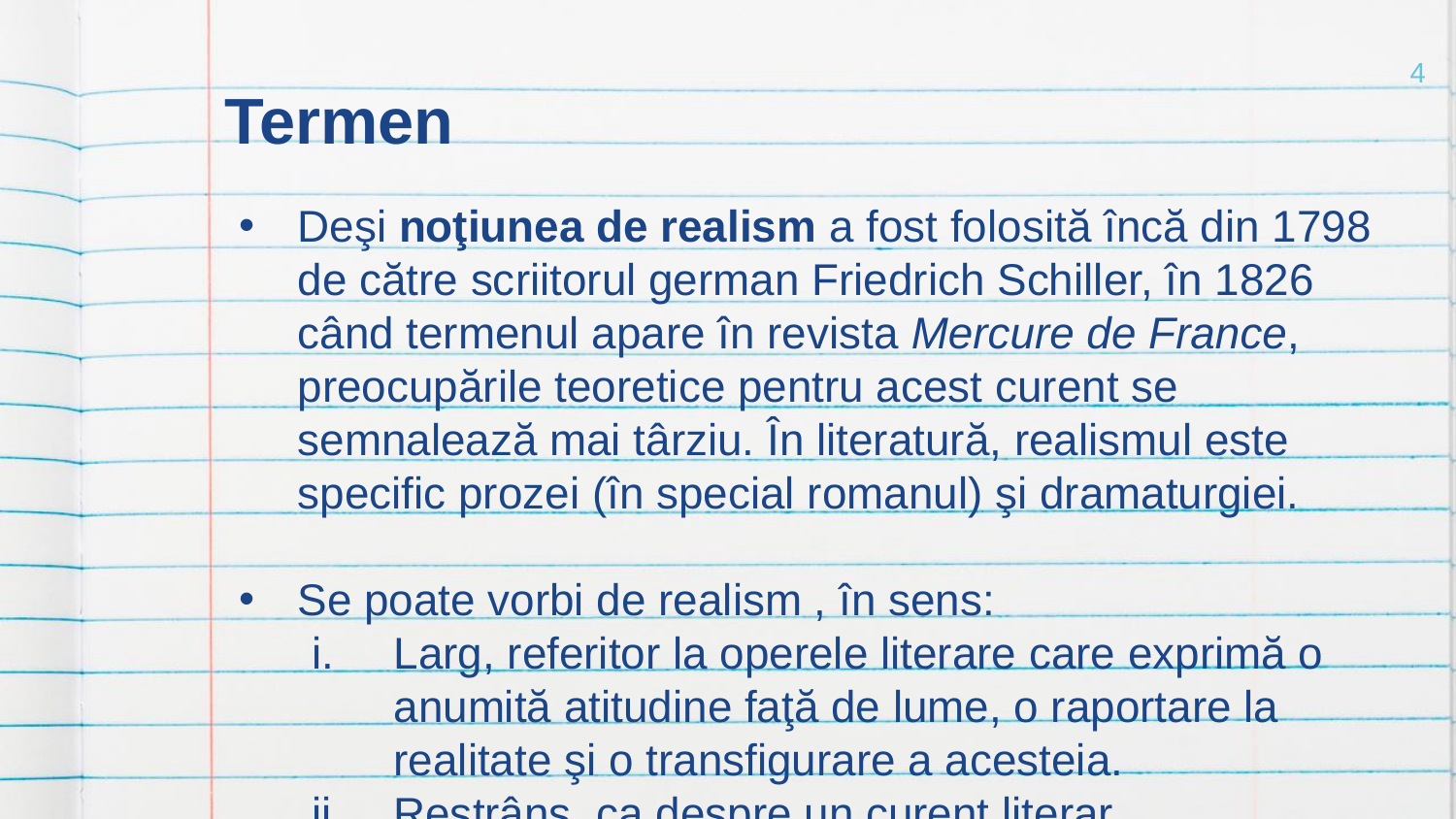

# Termen
4
Deşi noţiunea de realism a fost folosită încă din 1798 de către scriitorul german Friedrich Schiller, în 1826 când termenul apare în revista Mercure de France, preocupările teoretice pentru acest curent se semnalează mai târziu. În literatură, realismul este specific prozei (în special romanul) şi dramaturgiei.

Se poate vorbi de realism , în sens:
Larg, referitor la operele literare care exprimă o anumită atitudine faţă de lume, o raportare la realitate şi o transfigurare a acesteia.
Restrâns, ca despre un curent literar.